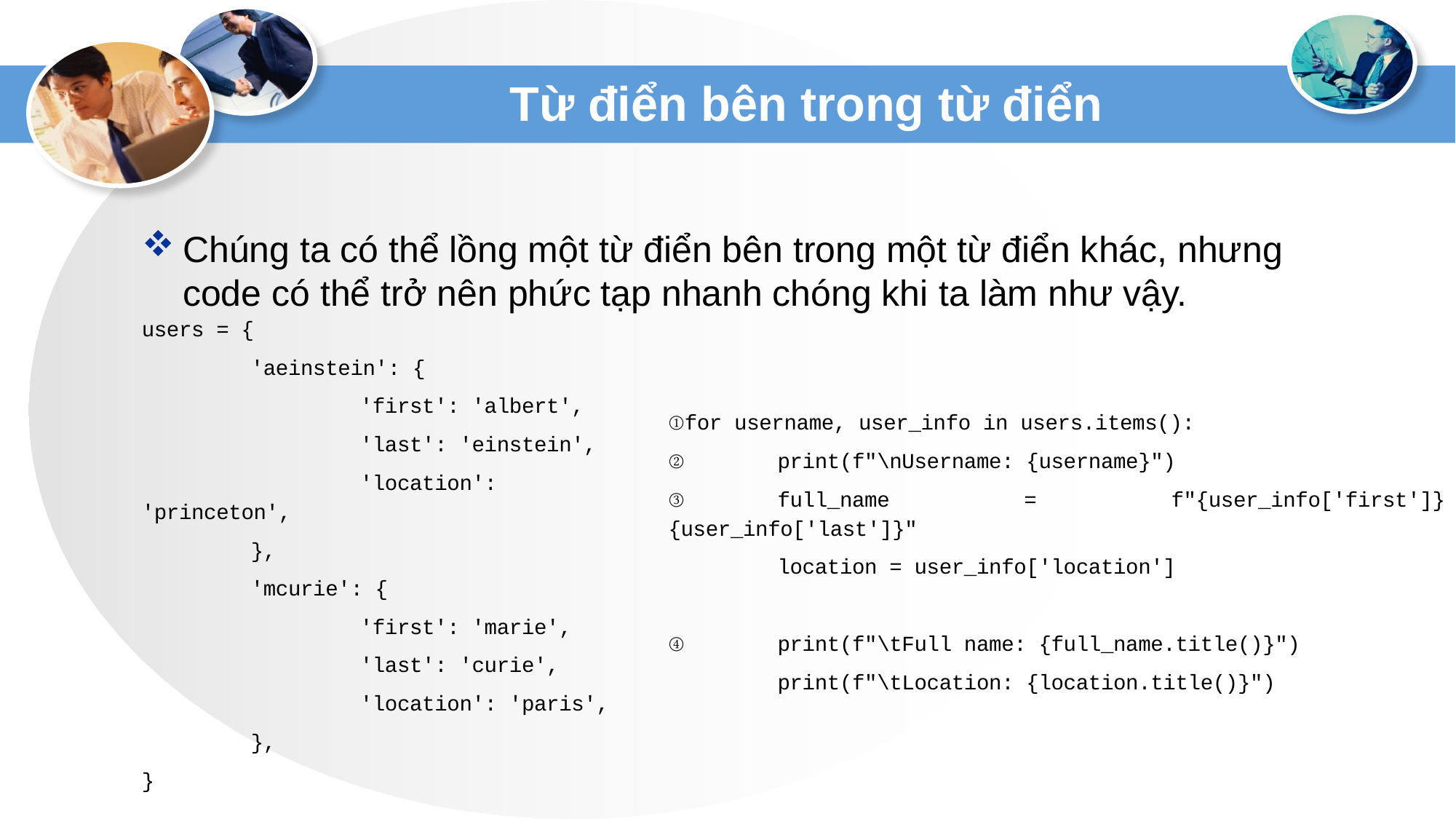

# Từ điển bên trong từ điển
Chúng ta có thể lồng một từ điển bên trong một từ điển khác, nhưng code có thể trở nên phức tạp nhanh chóng khi ta làm như vậy.
users = {
	'aeinstein': {
		'first': 'albert',
		'last': 'einstein',
		'location': 'princeton',
	},
	'mcurie': {
		'first': 'marie',
		'last': 'curie',
		'location': 'paris',
	},
}
①for username, user_info in users.items():
②	print(f"\nUsername: {username}")
③	full_name = f"{user_info['first']} {user_info['last']}"
	location = user_info['location']

④	print(f"\tFull name: {full_name.title()}")
	print(f"\tLocation: {location.title()}")